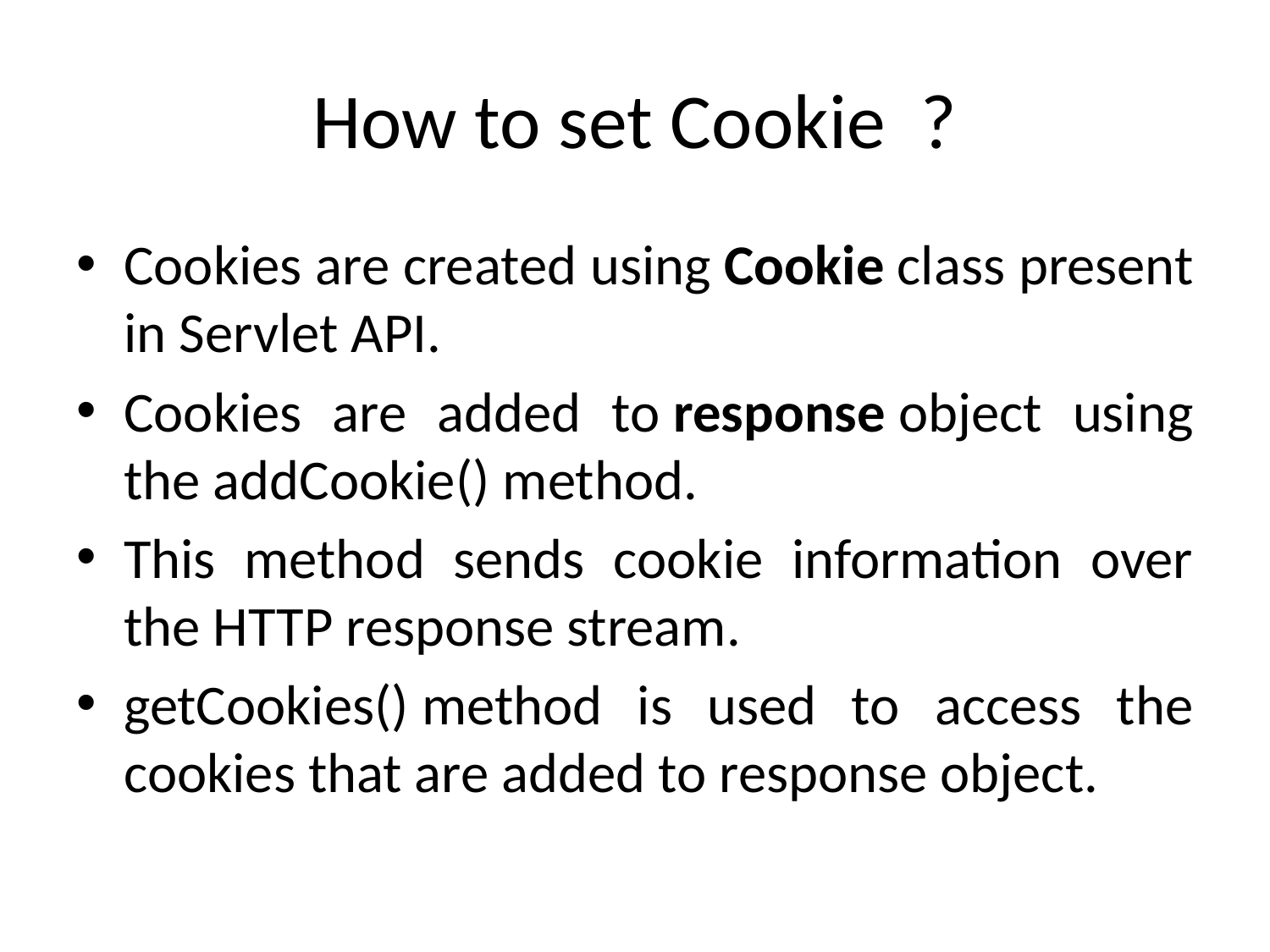

# How to set Cookie  ?
Cookies are created using Cookie class present in Servlet API.
Cookies are added to response object using the addCookie() method.
This method sends cookie information over the HTTP response stream.
getCookies() method is used to access the cookies that are added to response object.